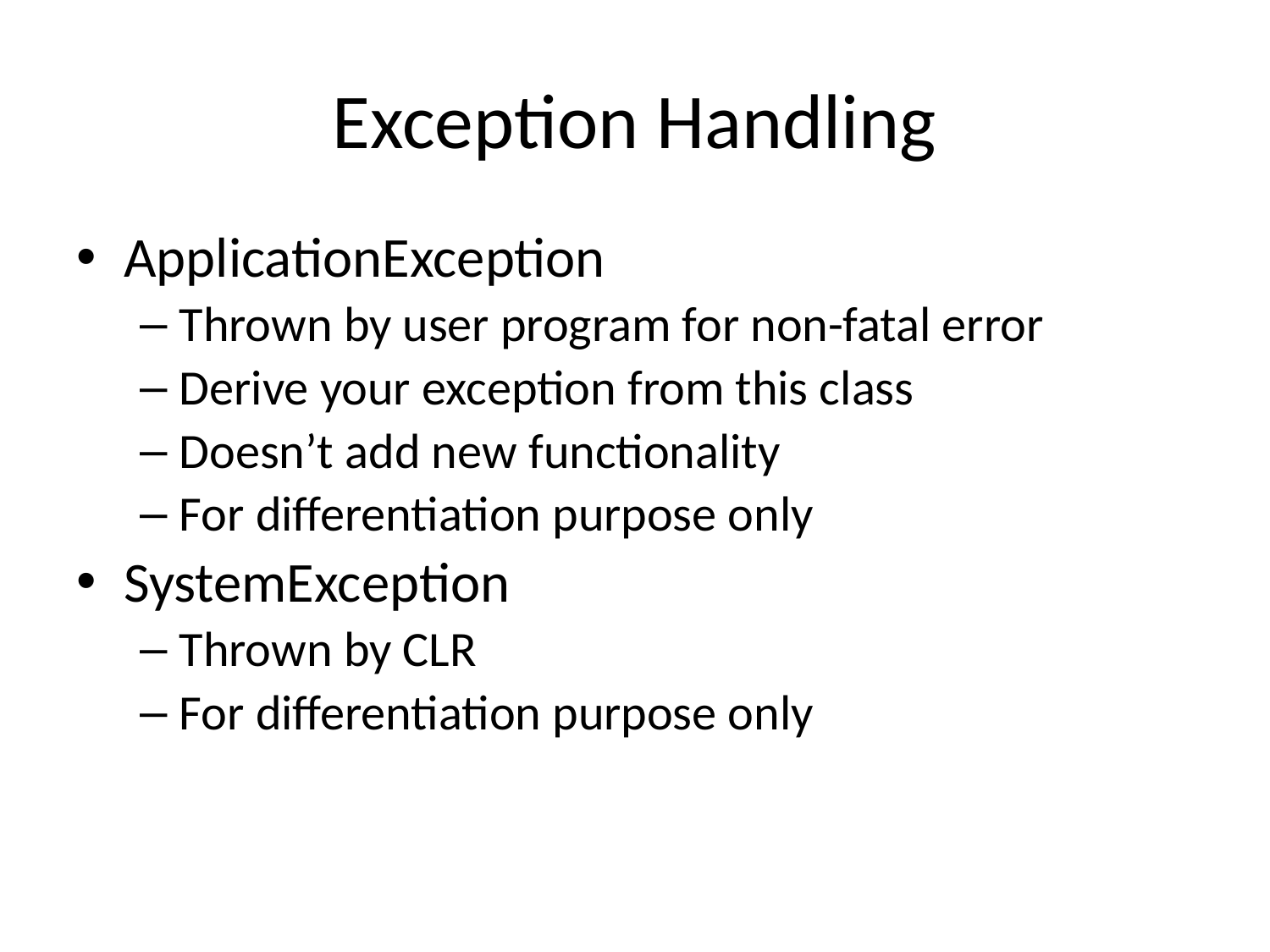

# Exception Handling
ApplicationException
Thrown by user program for non-fatal error
Derive your exception from this class
Doesn’t add new functionality
For differentiation purpose only
SystemException
Thrown by CLR
For differentiation purpose only